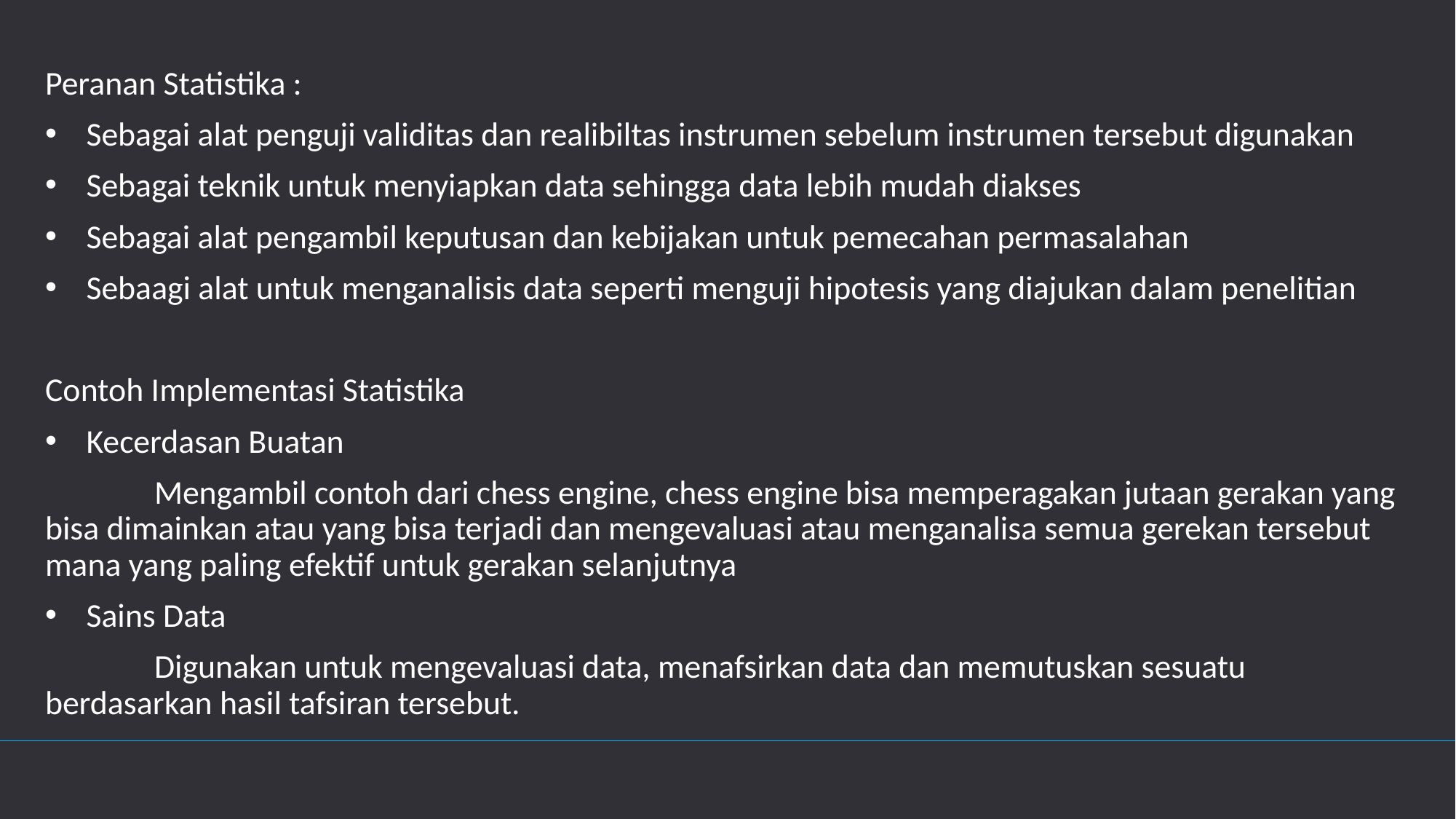

Peranan Statistika :
Sebagai alat penguji validitas dan realibiltas instrumen sebelum instrumen tersebut digunakan
Sebagai teknik untuk menyiapkan data sehingga data lebih mudah diakses
Sebagai alat pengambil keputusan dan kebijakan untuk pemecahan permasalahan
Sebaagi alat untuk menganalisis data seperti menguji hipotesis yang diajukan dalam penelitian

Contoh Implementasi Statistika
Kecerdasan Buatan
	Mengambil contoh dari chess engine, chess engine bisa memperagakan jutaan gerakan yang bisa dimainkan atau yang bisa terjadi dan mengevaluasi atau menganalisa semua gerekan tersebut mana yang paling efektif untuk gerakan selanjutnya
Sains Data
	Digunakan untuk mengevaluasi data, menafsirkan data dan memutuskan sesuatu berdasarkan hasil tafsiran tersebut.